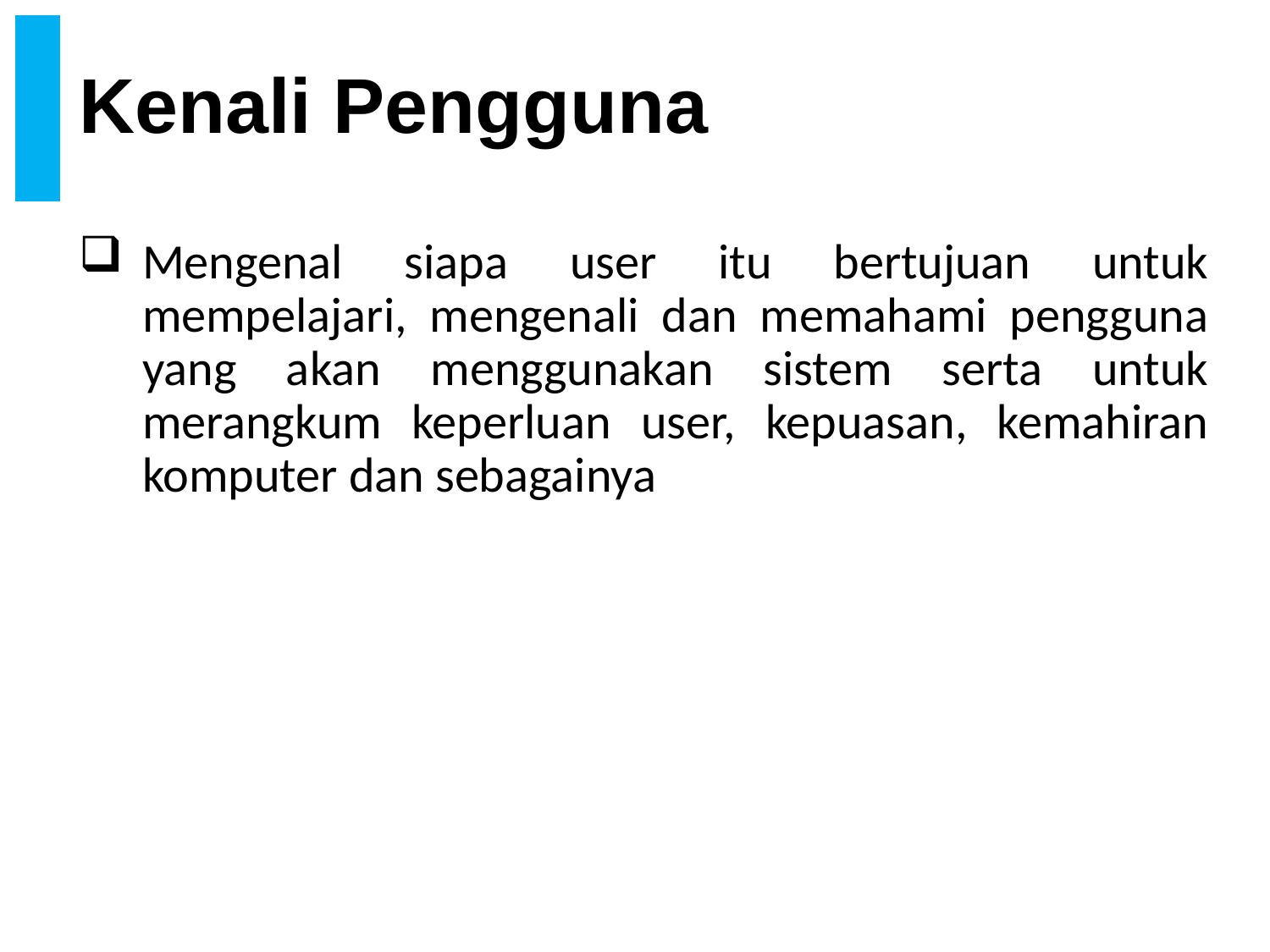

# Kenali Pengguna
Mengenal siapa user itu bertujuan untuk mempelajari, mengenali dan memahami pengguna yang akan menggunakan sistem serta untuk merangkum keperluan user, kepuasan, kemahiran komputer dan sebagainya